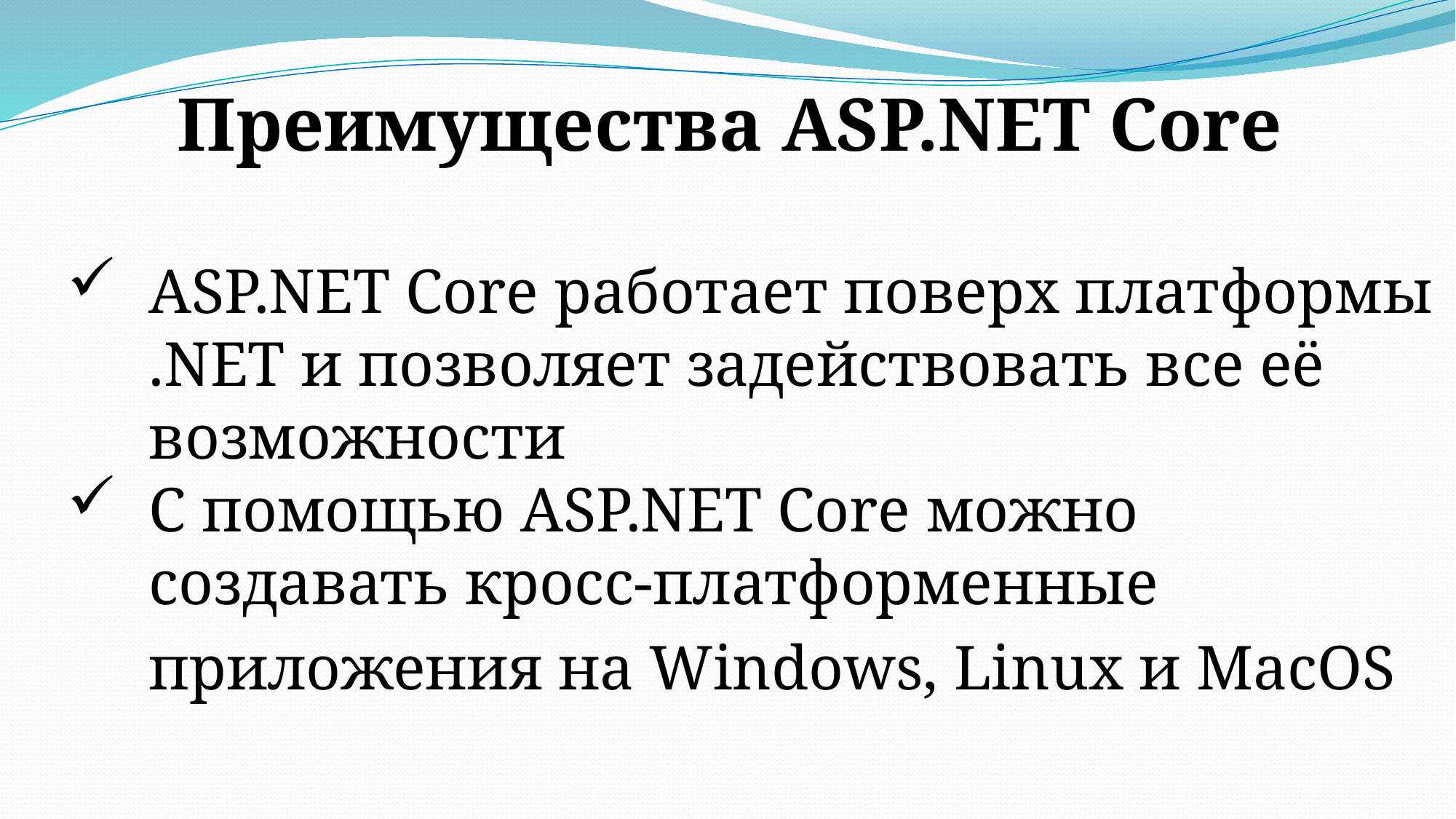

Преимущества ASP.NET Core

ASP.NET Core работает поверх платформы .NET и позволяет задействовать все её возможности
С помощью ASP.NET Core можно создавать кросс-платформенные приложения на Windows, Linux и MacOS